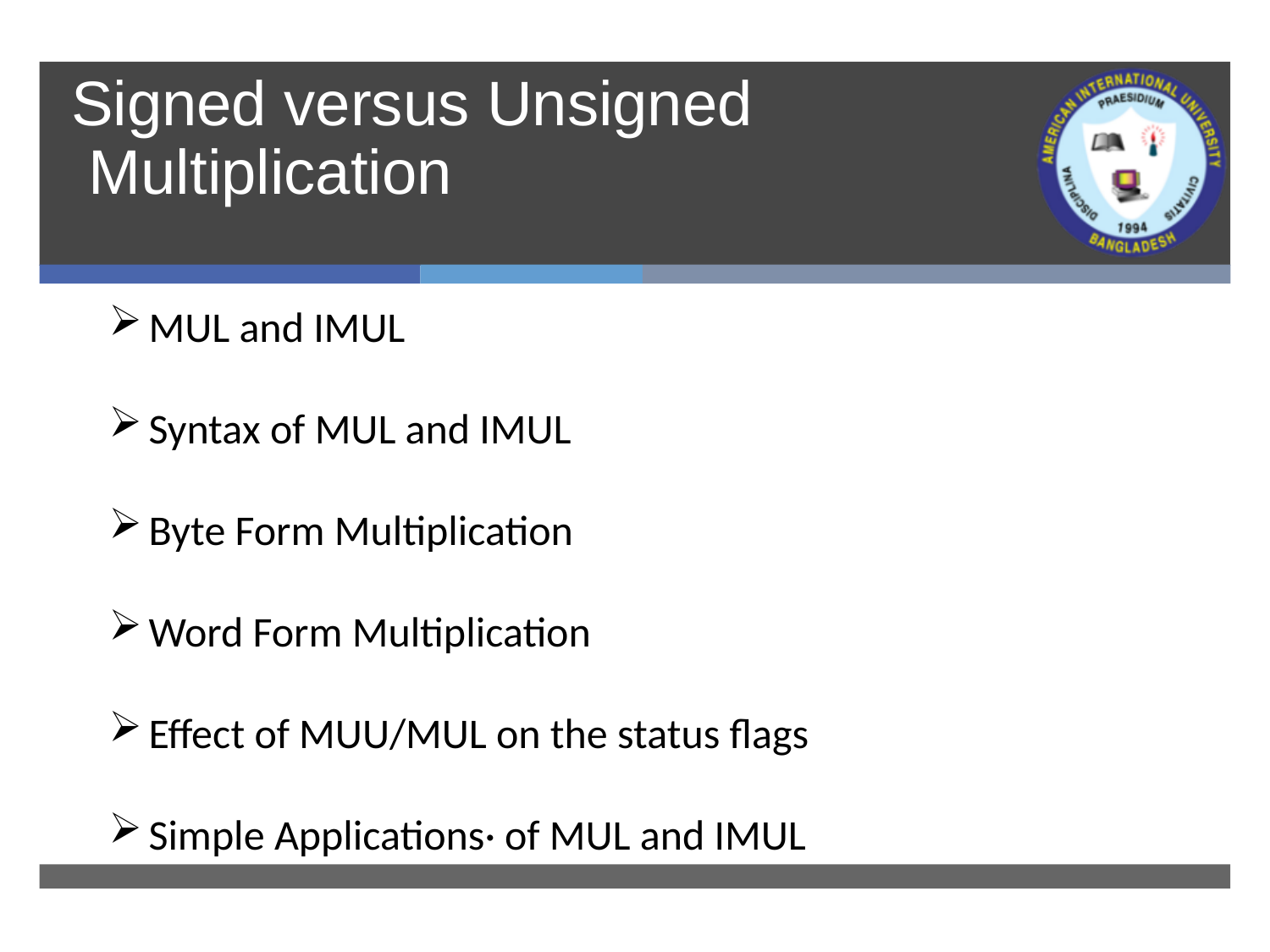

# Signed versus Unsigned Multiplication

MUL and IMUL

Syntax of MUL and IMUL

Byte Form Multiplication

Word Form Multiplication

Effect of MUU/MUL on the status flags

Simple Applications· of MUL and IMUL